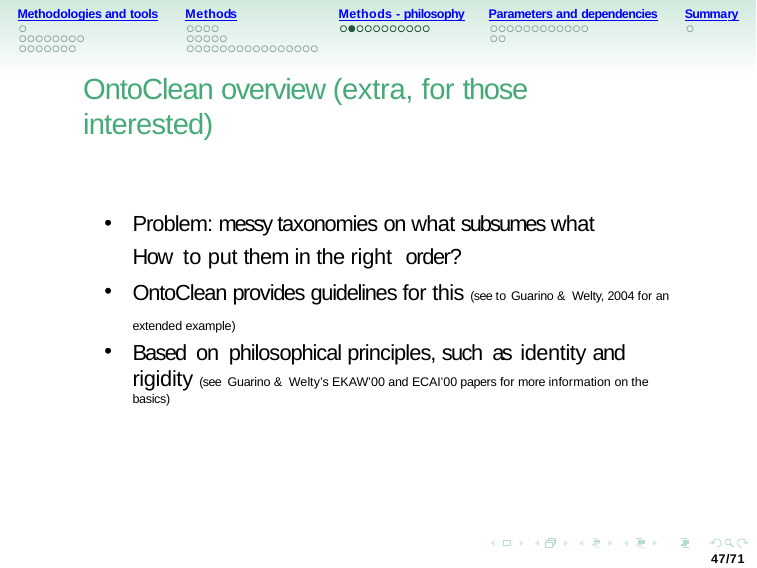

Methodologies and tools
Methods
Methods - philosophy
Parameters and dependencies
Summary

OntoClean overview (extra, for those   interested)
Problem: messy taxonomies on what subsumes what  How  to put them in the right  order?
OntoClean provides guidelines for this (see to Guarino & Welty, 2004 for an  extended example)
Based  on  philosophical principles, such  as  identity and  rigidity (see  Guarino & Welty’s EKAW’00 and ECAI’00 papers for more information on the    basics)

47/71